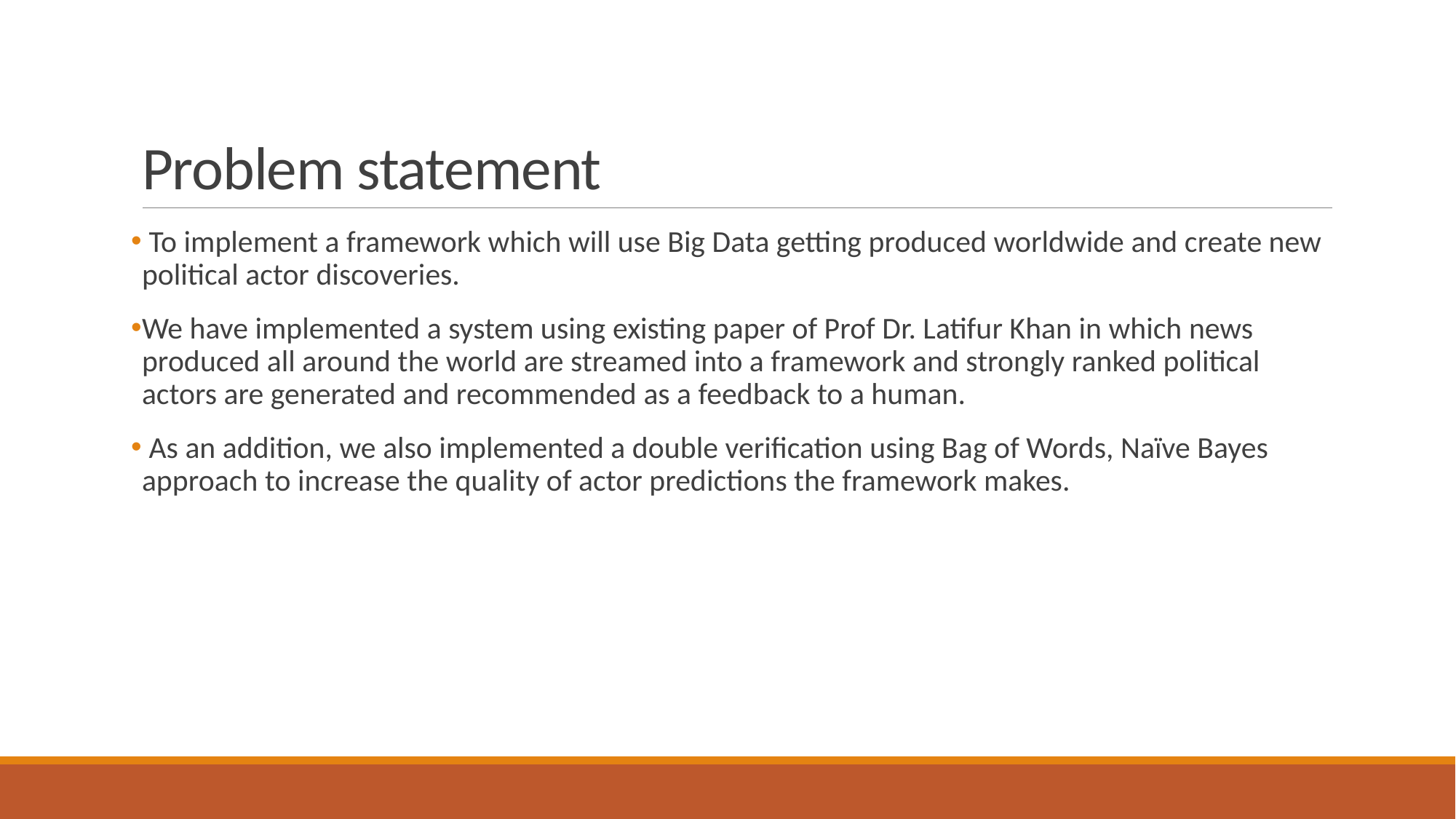

# Problem statement
 To implement a framework which will use Big Data getting produced worldwide and create new political actor discoveries.
We have implemented a system using existing paper of Prof Dr. Latifur Khan in which news produced all around the world are streamed into a framework and strongly ranked political actors are generated and recommended as a feedback to a human.
 As an addition, we also implemented a double verification using Bag of Words, Naïve Bayes approach to increase the quality of actor predictions the framework makes.